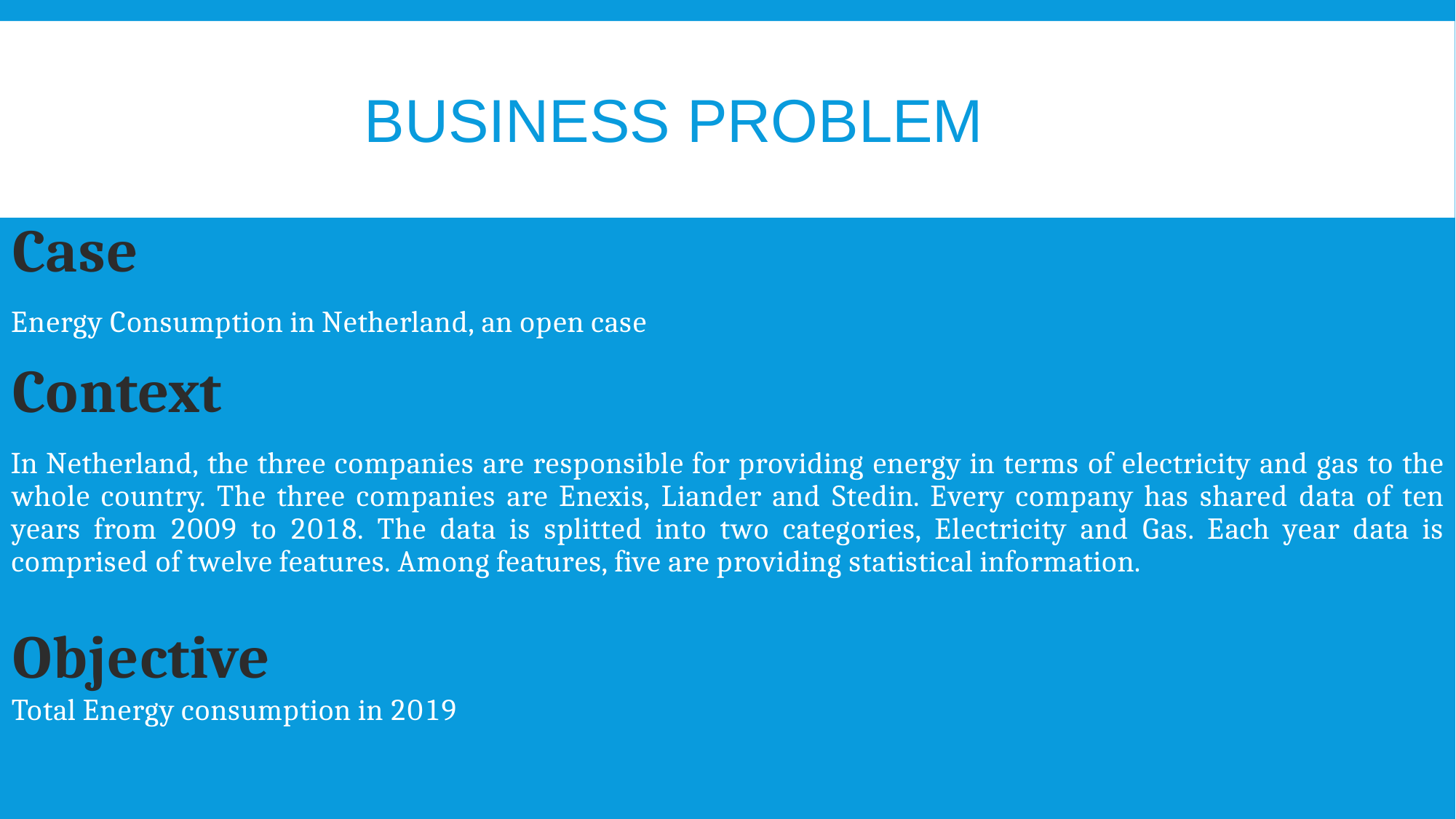

# Business Problem
Case
Energy Consumption in Netherland, an open case
Context
In Netherland, the three companies are responsible for providing energy in terms of electricity and gas to the whole country. The three companies are Enexis, Liander and Stedin. Every company has shared data of ten years from 2009 to 2018. The data is splitted into two categories, Electricity and Gas. Each year data is comprised of twelve features. Among features, five are providing statistical information.

Objective
Total Energy consumption in 2019